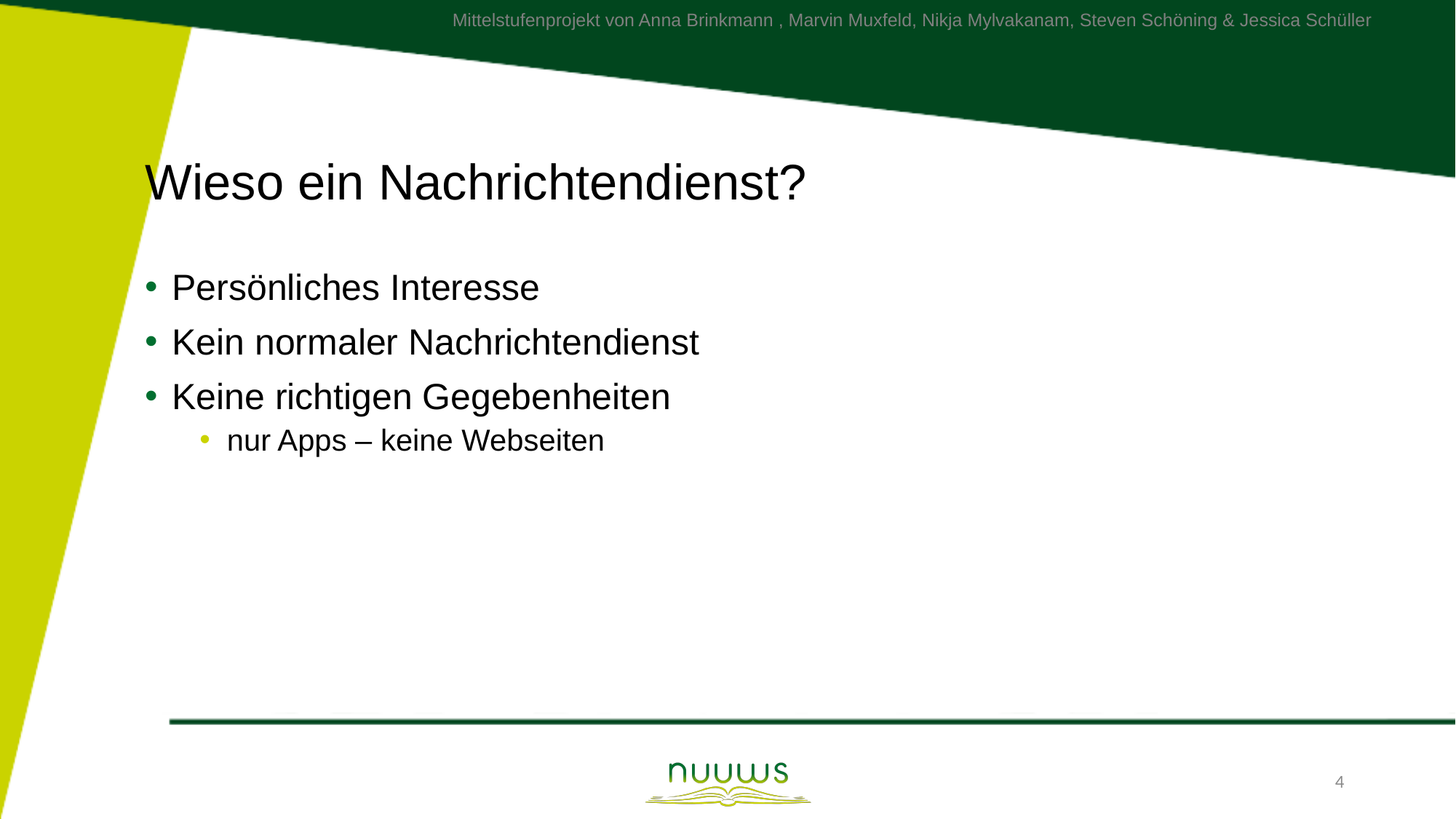

# Wieso ein Nachrichtendienst?
Persönliches Interesse
Kein normaler Nachrichtendienst
Keine richtigen Gegebenheiten
nur Apps – keine Webseiten

4